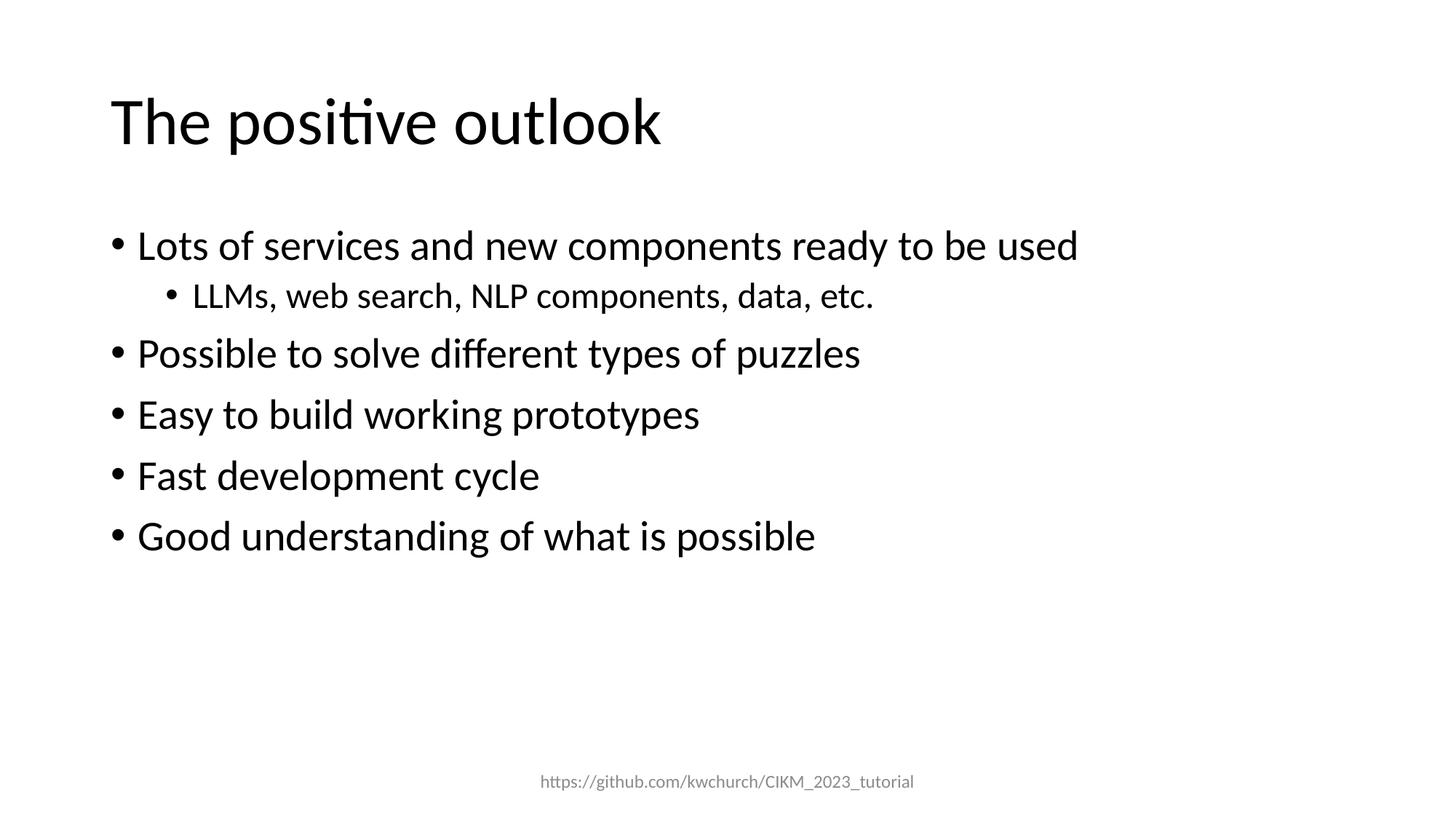

# The positive outlook
Lots of services and new components ready to be used
LLMs, web search, NLP components, data, etc.
Possible to solve different types of puzzles
Easy to build working prototypes
Fast development cycle
Good understanding of what is possible
https://github.com/kwchurch/CIKM_2023_tutorial